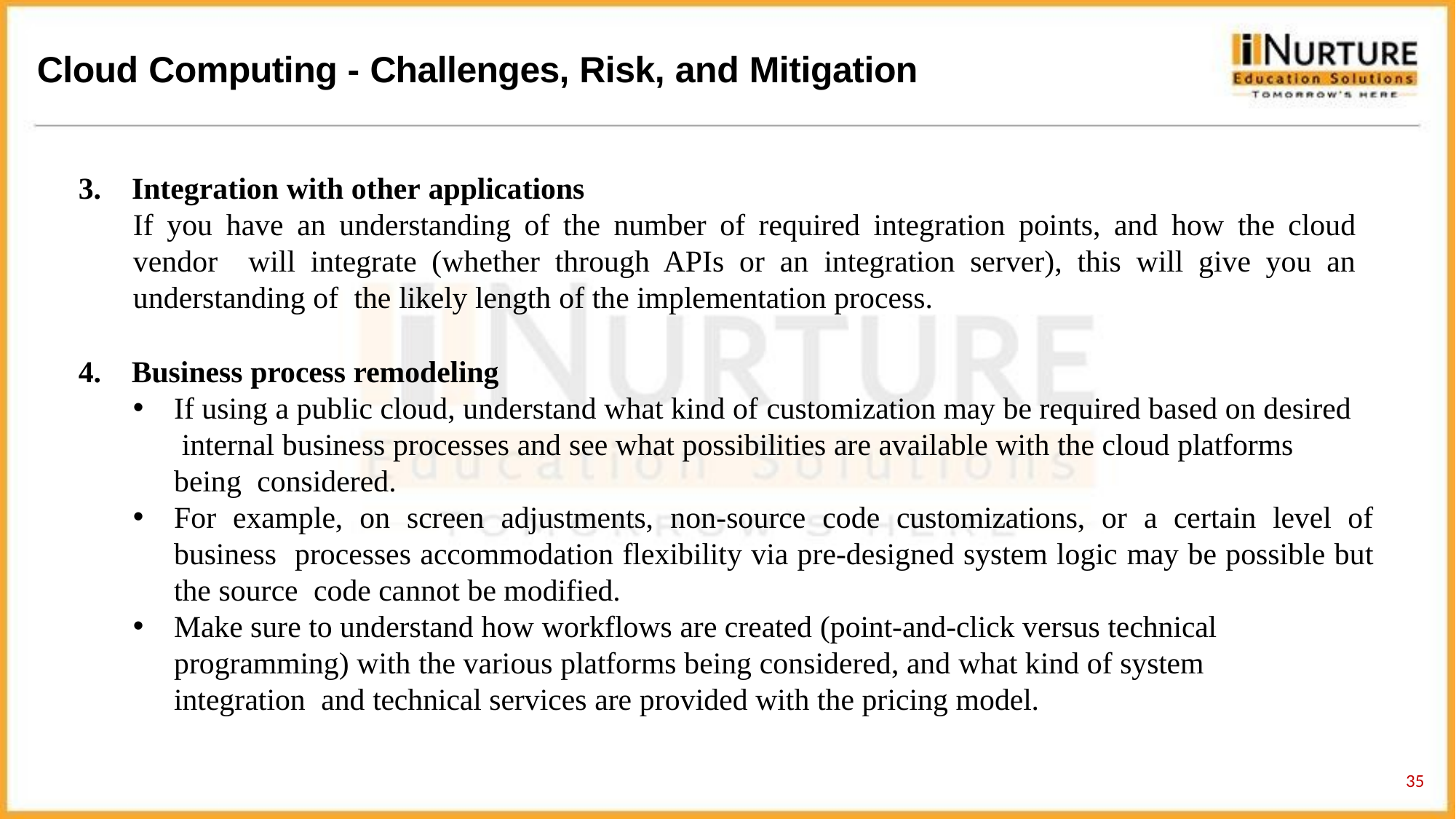

# Cloud Computing - Challenges, Risk, and Mitigation
Integration with other applications
If you have an understanding of the number of required integration points, and how the cloud vendor  will integrate (whether through APIs or an integration server), this will give you an understanding of  the likely length of the implementation process.

Business process remodeling
If using a public cloud, understand what kind of customization may be required based on desired  internal business processes and see what possibilities are available with the cloud platforms being  considered.
For example, on screen adjustments, non-source code customizations, or a certain level of business  processes accommodation flexibility via pre-designed system logic may be possible but the source  code cannot be modified.
Make sure to understand how workflows are created (point-and-click versus technical  programming) with the various platforms being considered, and what kind of system integration  and technical services are provided with the pricing model.
35